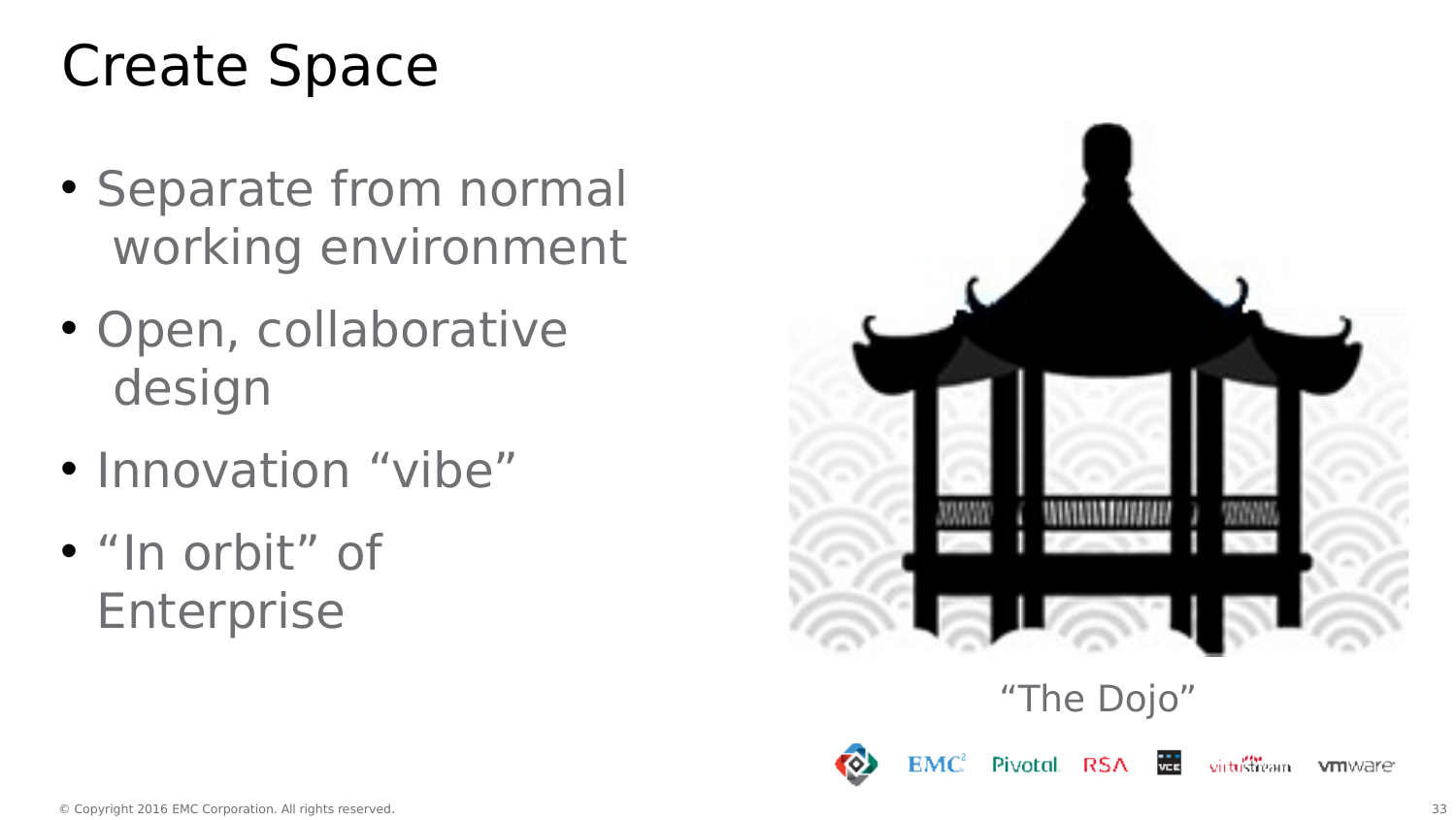

# Create Space

Separate from normal  working environment
Open, collaborative  design
Innovation “vibe”
“In orbit” of Enterprise
“The Dojo”
© Copyright 2016 EMC Corporation. All rights reserved.
33